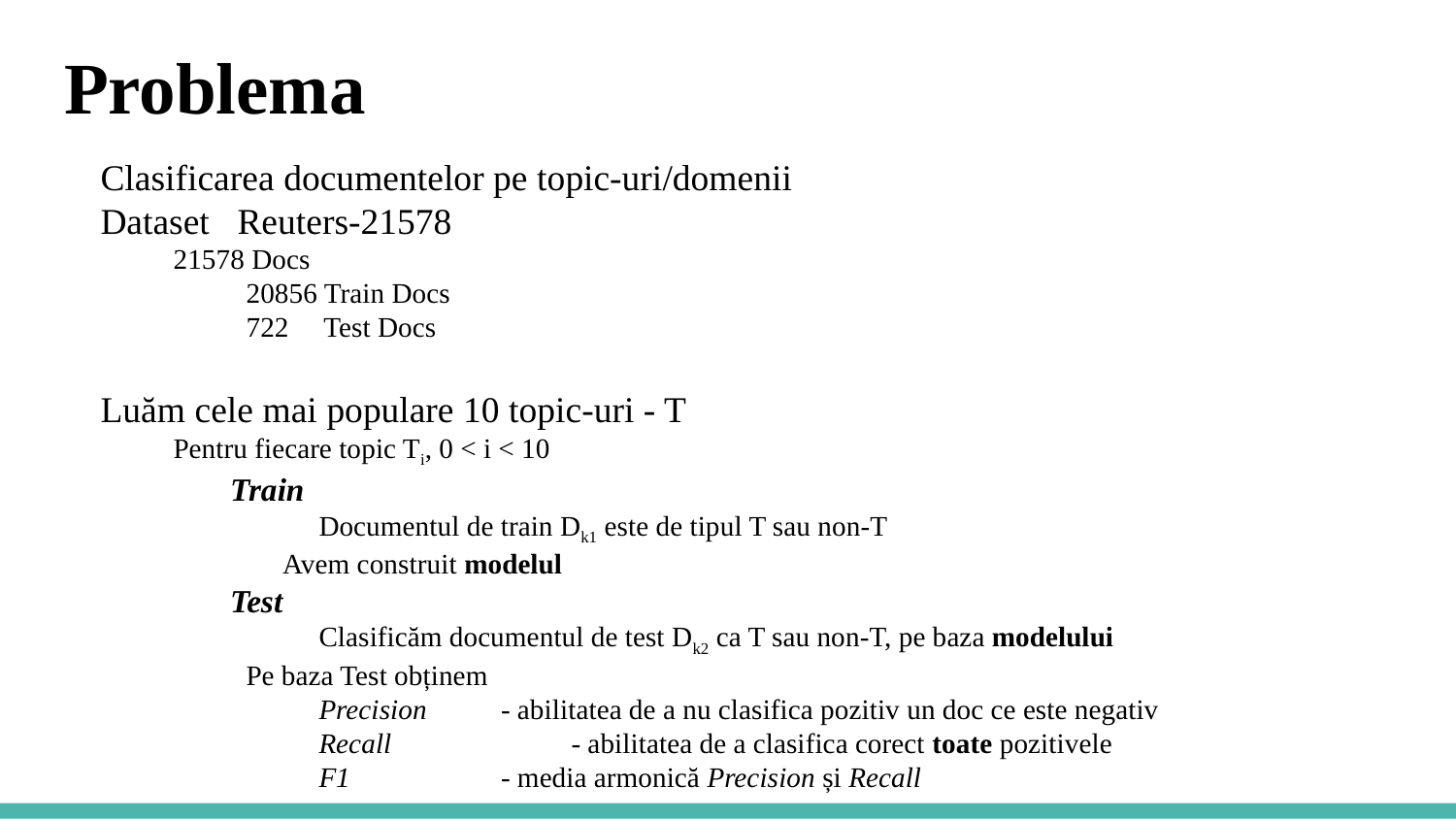

# Problema
Clasificarea documentelor pe topic-uri/domenii
Dataset   Reuters-21578
21578 Docs
20856 Train Docs
722     Test Docs

Luăm cele mai populare 10 topic-uri - T
Pentru fiecare topic Ti, 0 < i < 10
Train
Documentul de train Dk1 este de tipul T sau non-T
Avem construit modelul
Test
Clasificăm documentul de test Dk2 ca T sau non-T, pe baza modelului
Pe baza Test obținem
Precision	- abilitatea de a nu clasifica pozitiv un doc ce este negativ
Recall	          - abilitatea de a clasifica corect toate pozitivele
F1		- media armonică Precision și Recall